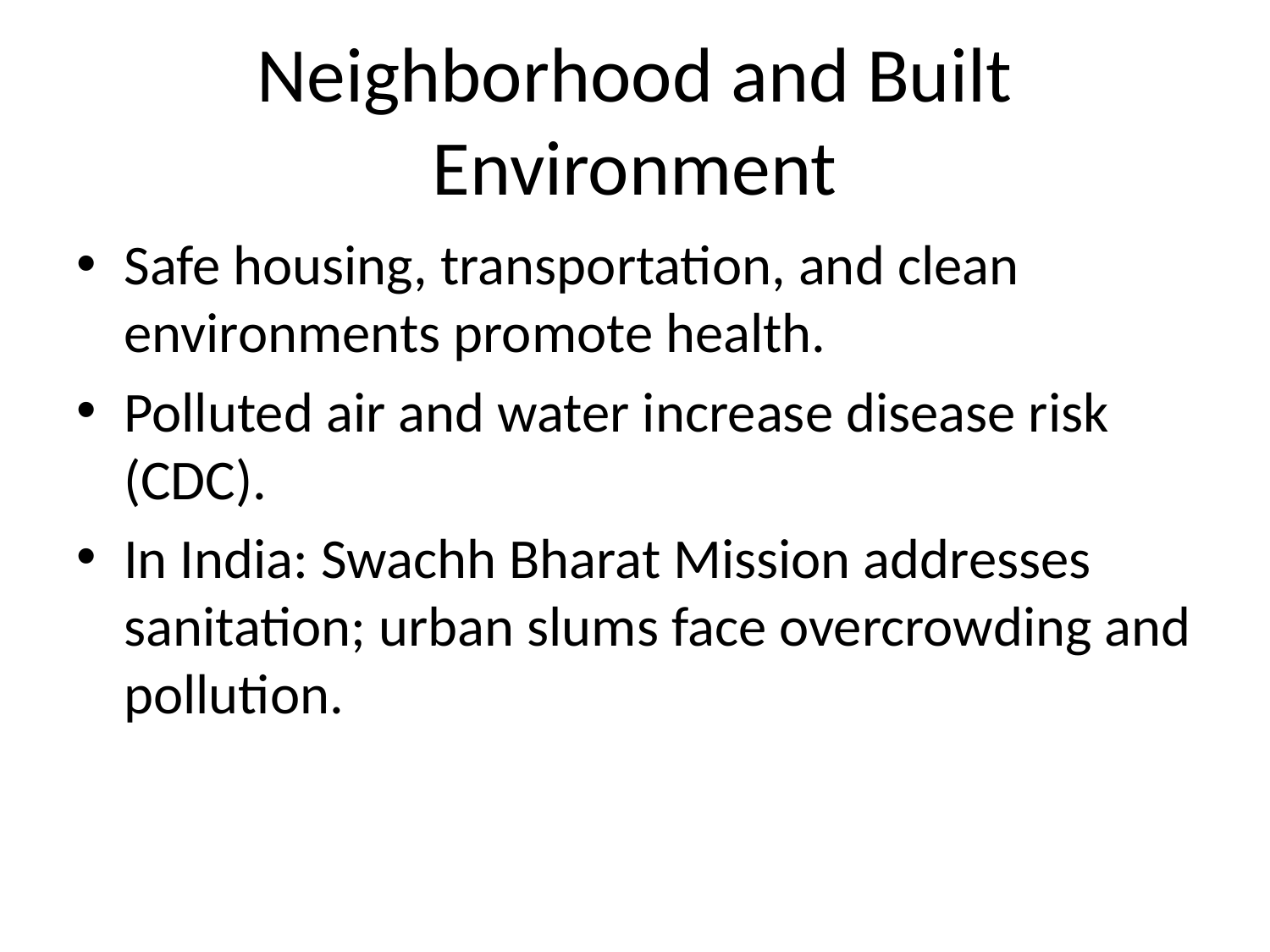

# Neighborhood and Built Environment
Safe housing, transportation, and clean environments promote health.
Polluted air and water increase disease risk (CDC).
In India: Swachh Bharat Mission addresses sanitation; urban slums face overcrowding and pollution.